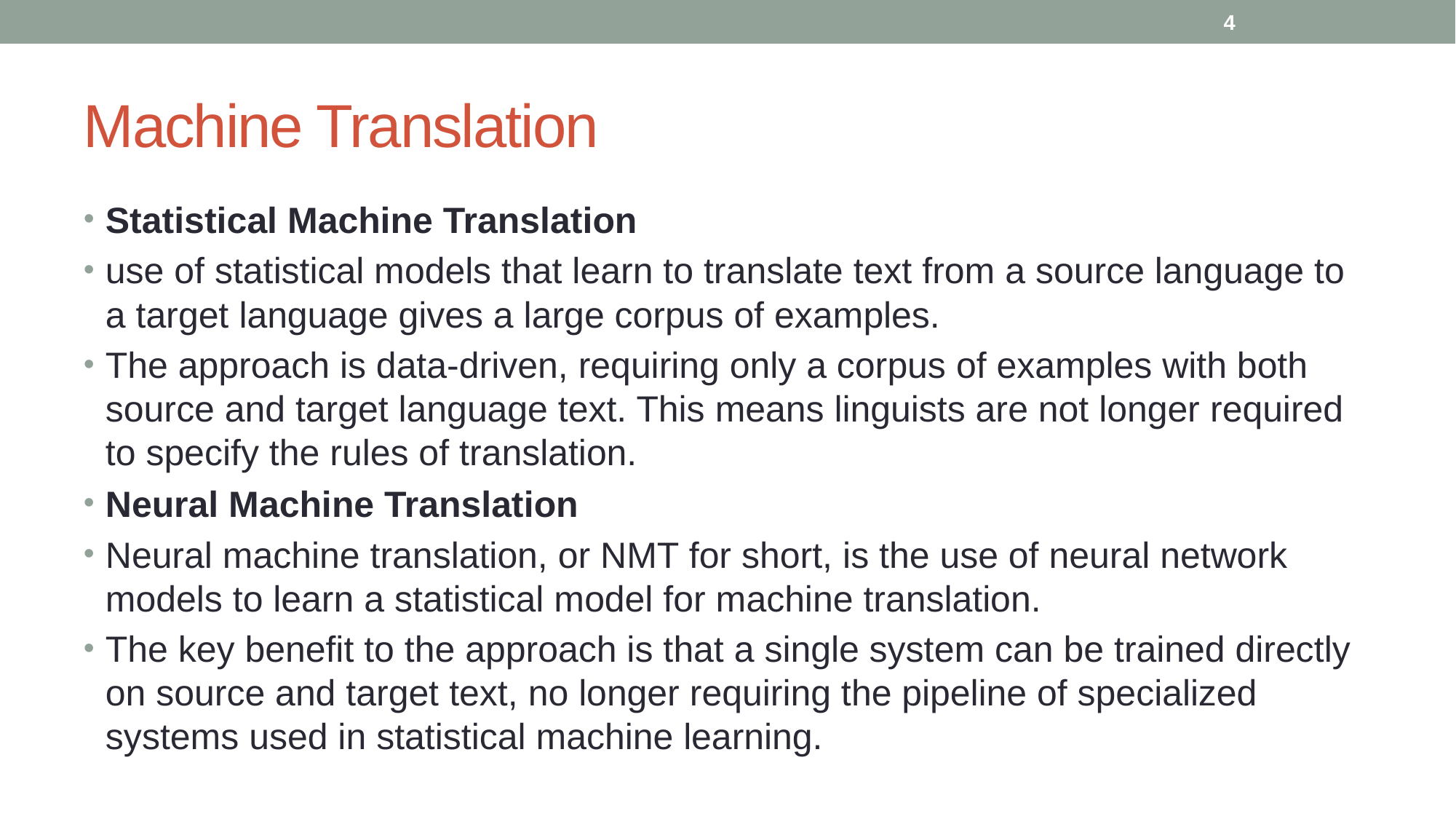

4
# Machine Translation
Statistical Machine Translation
use of statistical models that learn to translate text from a source language to a target language gives a large corpus of examples.
The approach is data-driven, requiring only a corpus of examples with both source and target language text. This means linguists are not longer required to specify the rules of translation.
Neural Machine Translation
Neural machine translation, or NMT for short, is the use of neural network models to learn a statistical model for machine translation.
The key benefit to the approach is that a single system can be trained directly on source and target text, no longer requiring the pipeline of specialized systems used in statistical machine learning.